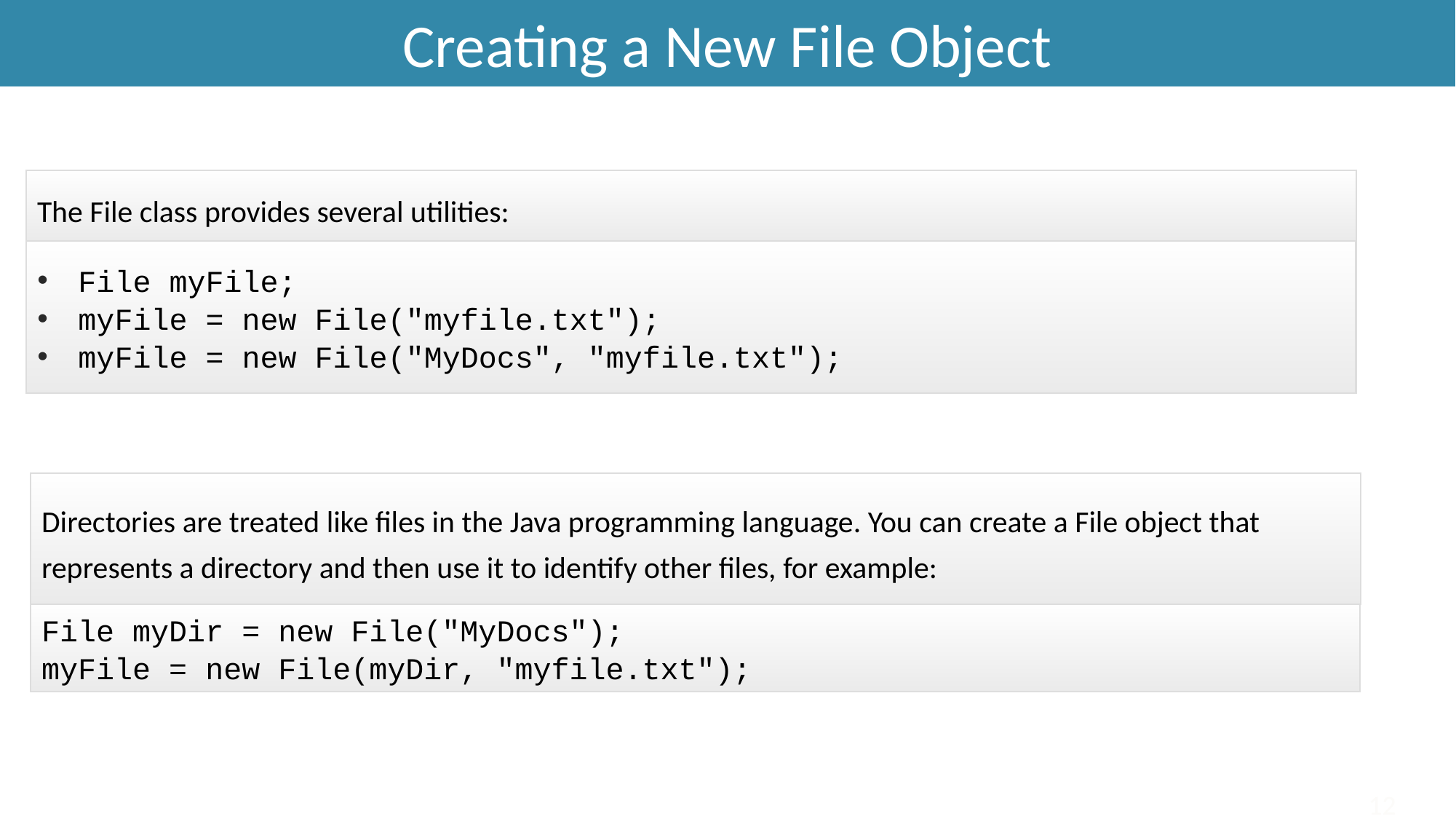

Creating a New File Object

#
The File class provides several utilities:
File myFile;
myFile = new File("myfile.txt");
myFile = new File("MyDocs", "myfile.txt");
Directories are treated like files in the Java programming language. You can create a File object that represents a directory and then use it to identify other files, for example:
File myDir = new File("MyDocs");
myFile = new File(myDir, "myfile.txt");